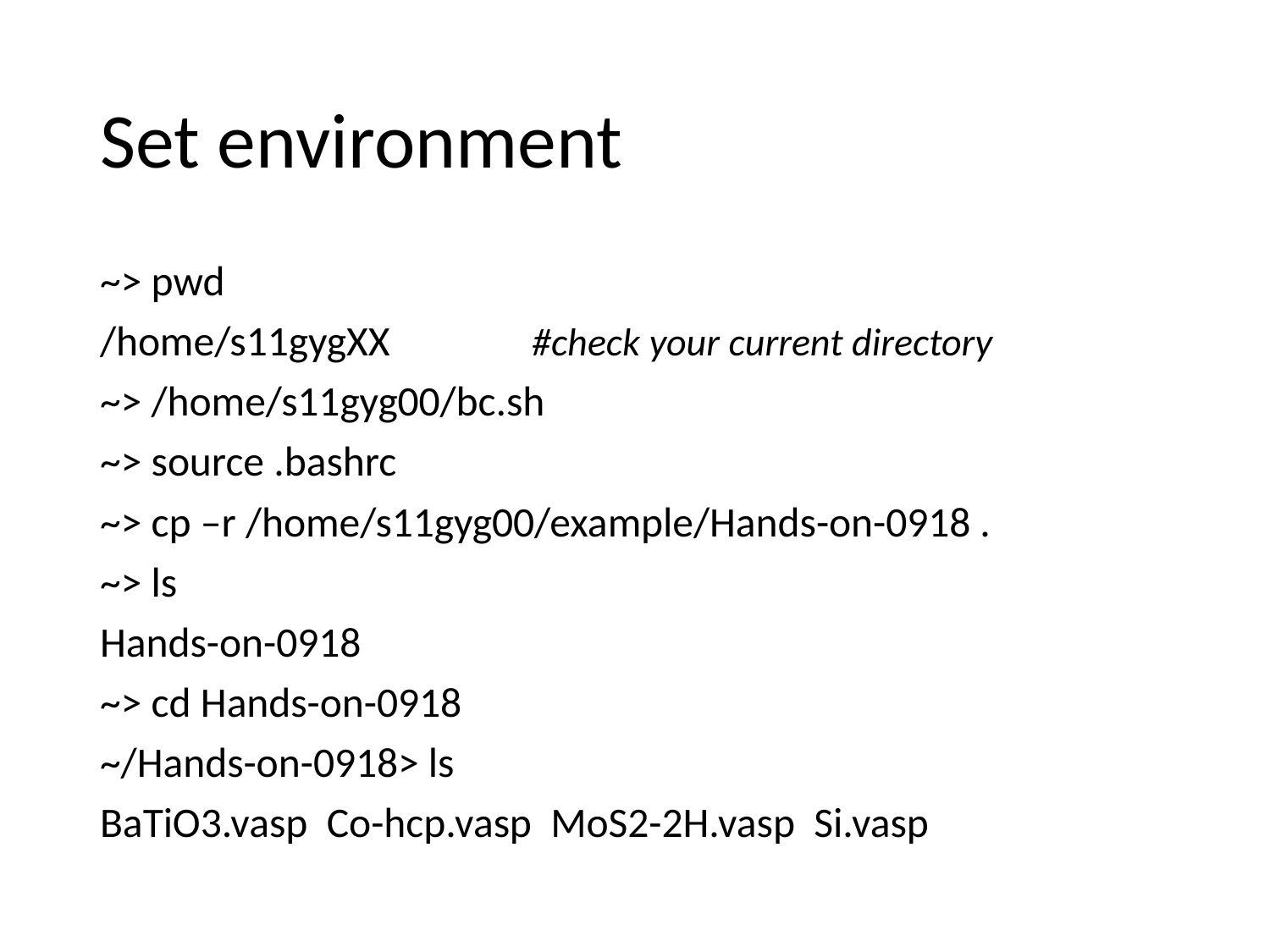

# Set environment
~> pwd
/home/s11gygXX		#check your current directory
~> /home/s11gyg00/bc.sh
~> source .bashrc
~> cp –r /home/s11gyg00/example/Hands-on-0918 .
~> ls
Hands-on-0918
~> cd Hands-on-0918
~/Hands-on-0918> ls
BaTiO3.vasp  Co-hcp.vasp  MoS2-2H.vasp  Si.vasp